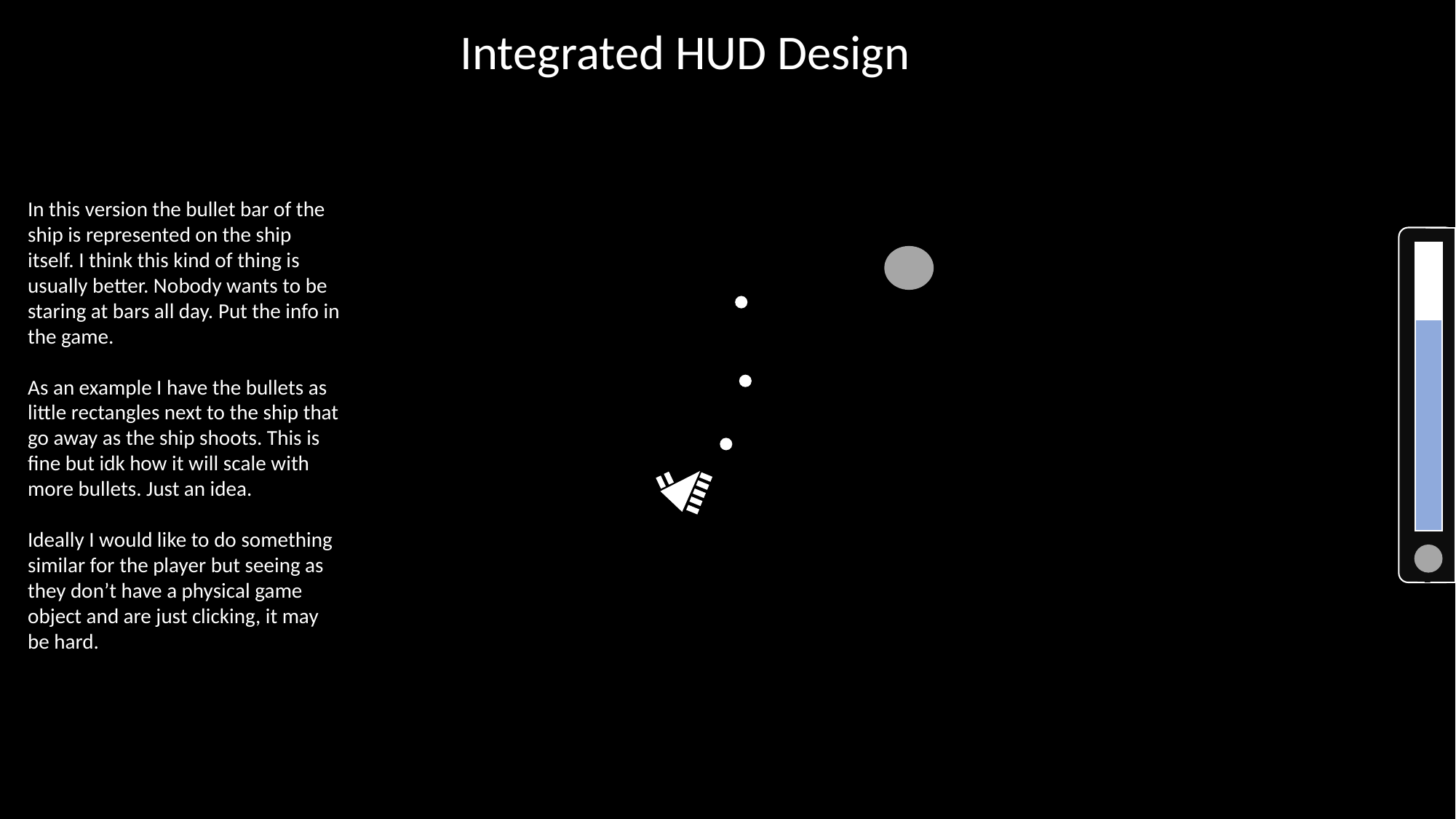

Integrated HUD Design
In this version the bullet bar of the ship is represented on the ship itself. I think this kind of thing is usually better. Nobody wants to be staring at bars all day. Put the info in the game.

As an example I have the bullets as little rectangles next to the ship that go away as the ship shoots. This is fine but idk how it will scale with more bullets. Just an idea.

Ideally I would like to do something similar for the player but seeing as they don’t have a physical game object and are just clicking, it may be hard.